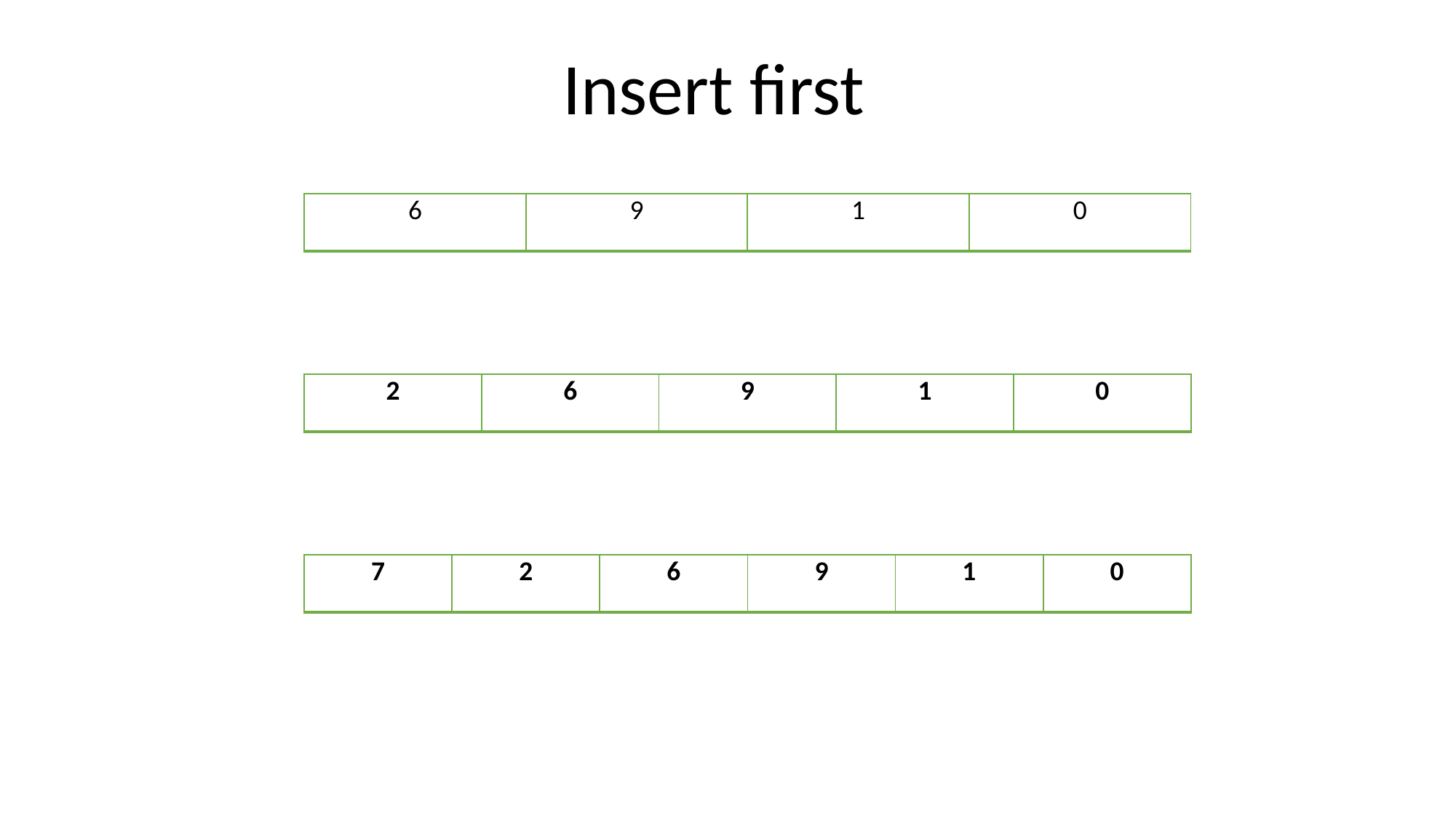

# Insert first
| 6 | 9 | 1 | 0 |
| --- | --- | --- | --- |
| 2 | 6 | 9 | 1 | 0 |
| --- | --- | --- | --- | --- |
| 7 | 2 | 6 | 9 | 1 | 0 |
| --- | --- | --- | --- | --- | --- |